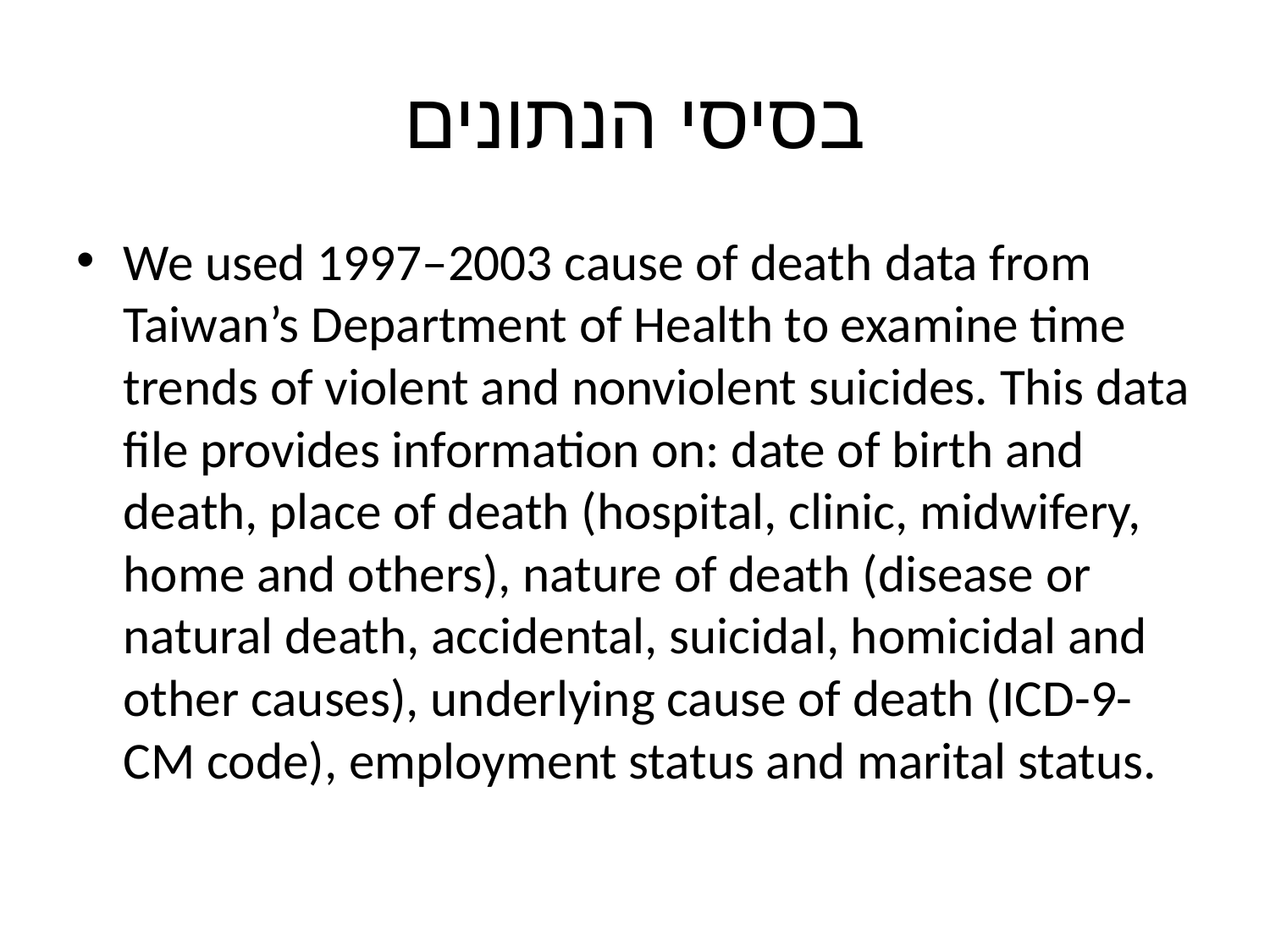

# בסיסי הנתונים
We used 1997–2003 cause of death data from Taiwan’s Department of Health to examine time trends of violent and nonviolent suicides. This data file provides information on: date of birth and death, place of death (hospital, clinic, midwifery, home and others), nature of death (disease or natural death, accidental, suicidal, homicidal and other causes), underlying cause of death (ICD-9-CM code), employment status and marital status.